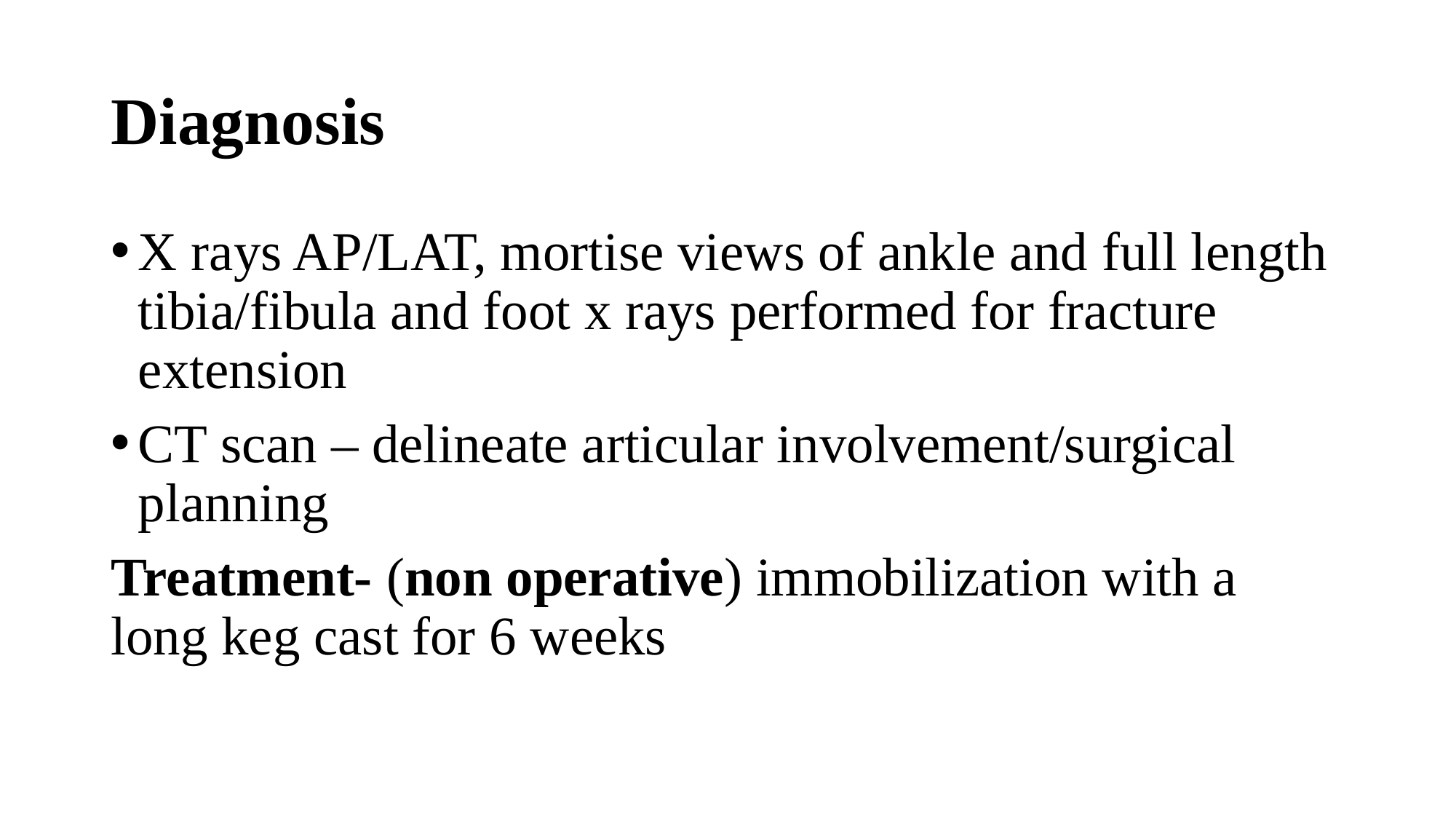

# Diagnosis
X rays AP/LAT, mortise views of ankle and full length tibia/fibula and foot x rays performed for fracture extension
CT scan – delineate articular involvement/surgical planning
Treatment- (non operative) immobilization with a long keg cast for 6 weeks